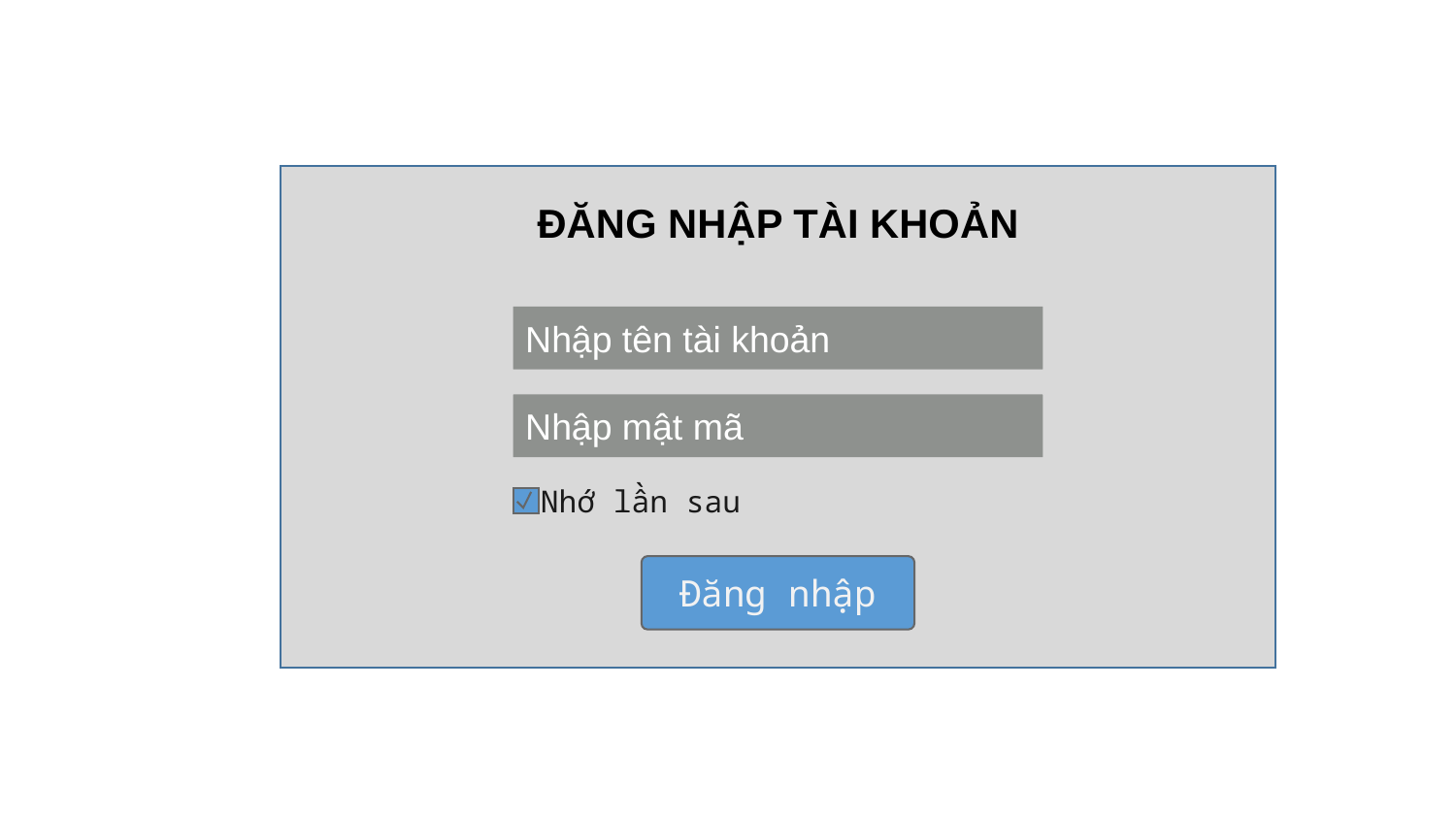

ĐĂNG NHẬP TÀI KHOẢN
Nhập tên tài khoản
Nhập mật mã
Nhớ lần sau

Đăng nhập